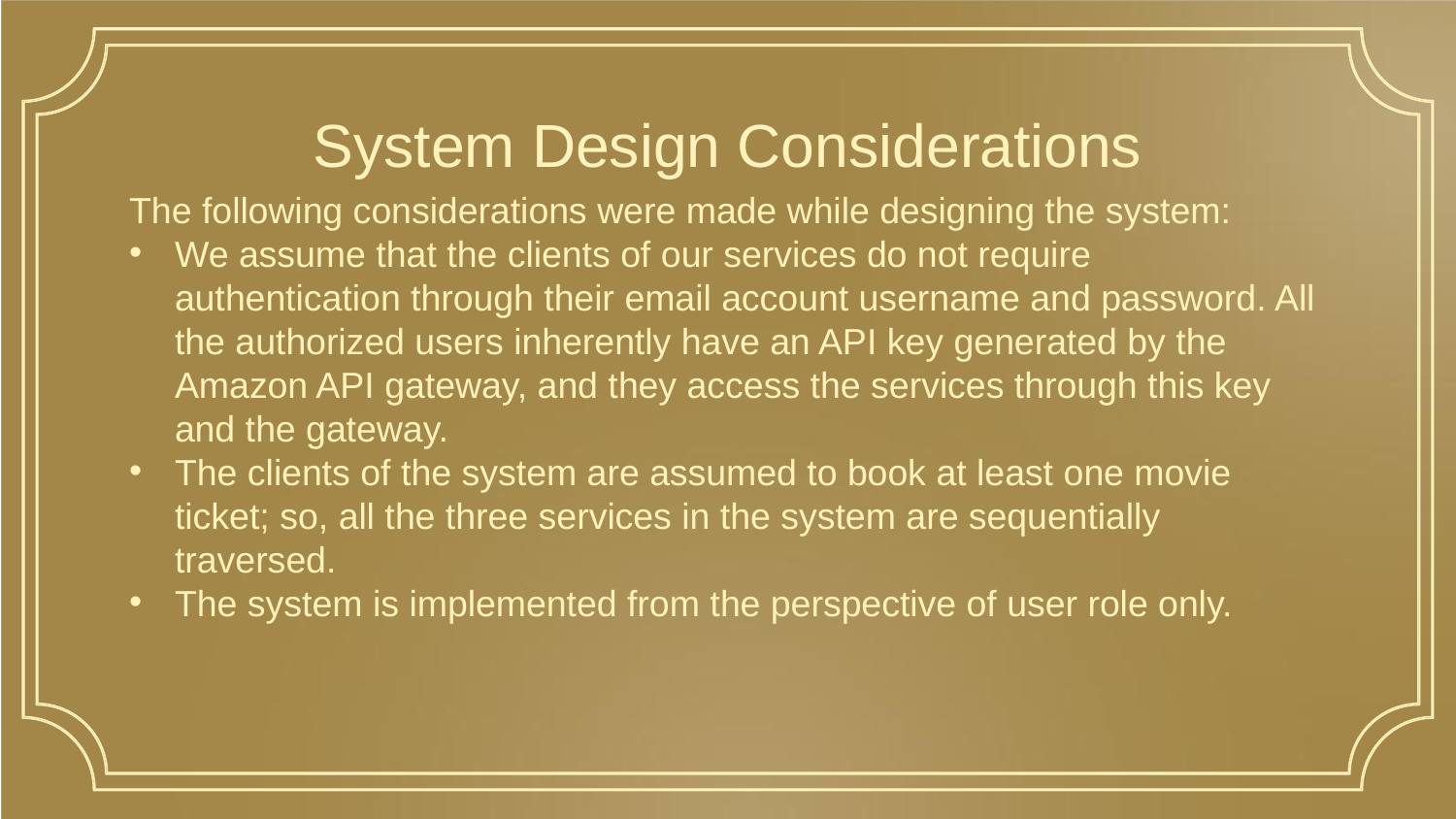

# System Design Considerations
The following considerations were made while designing the system:
We assume that the clients of our services do not require authentication through their email account username and password. All the authorized users inherently have an API key generated by the Amazon API gateway, and they access the services through this key and the gateway.
The clients of the system are assumed to book at least one movie ticket; so, all the three services in the system are sequentially traversed.
The system is implemented from the perspective of user role only.